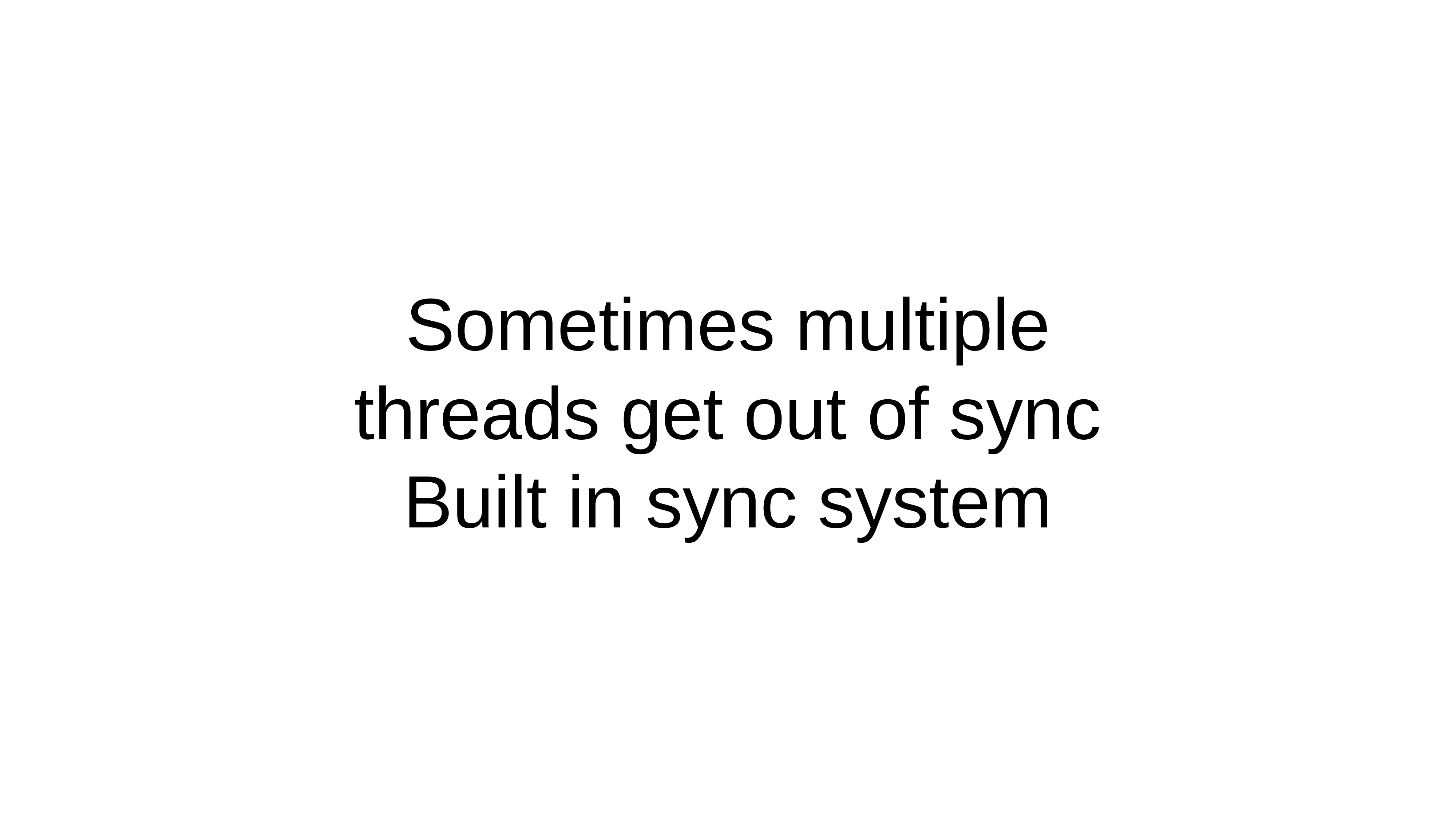

# Sometimes multiple threads get out of sync
Built in sync system